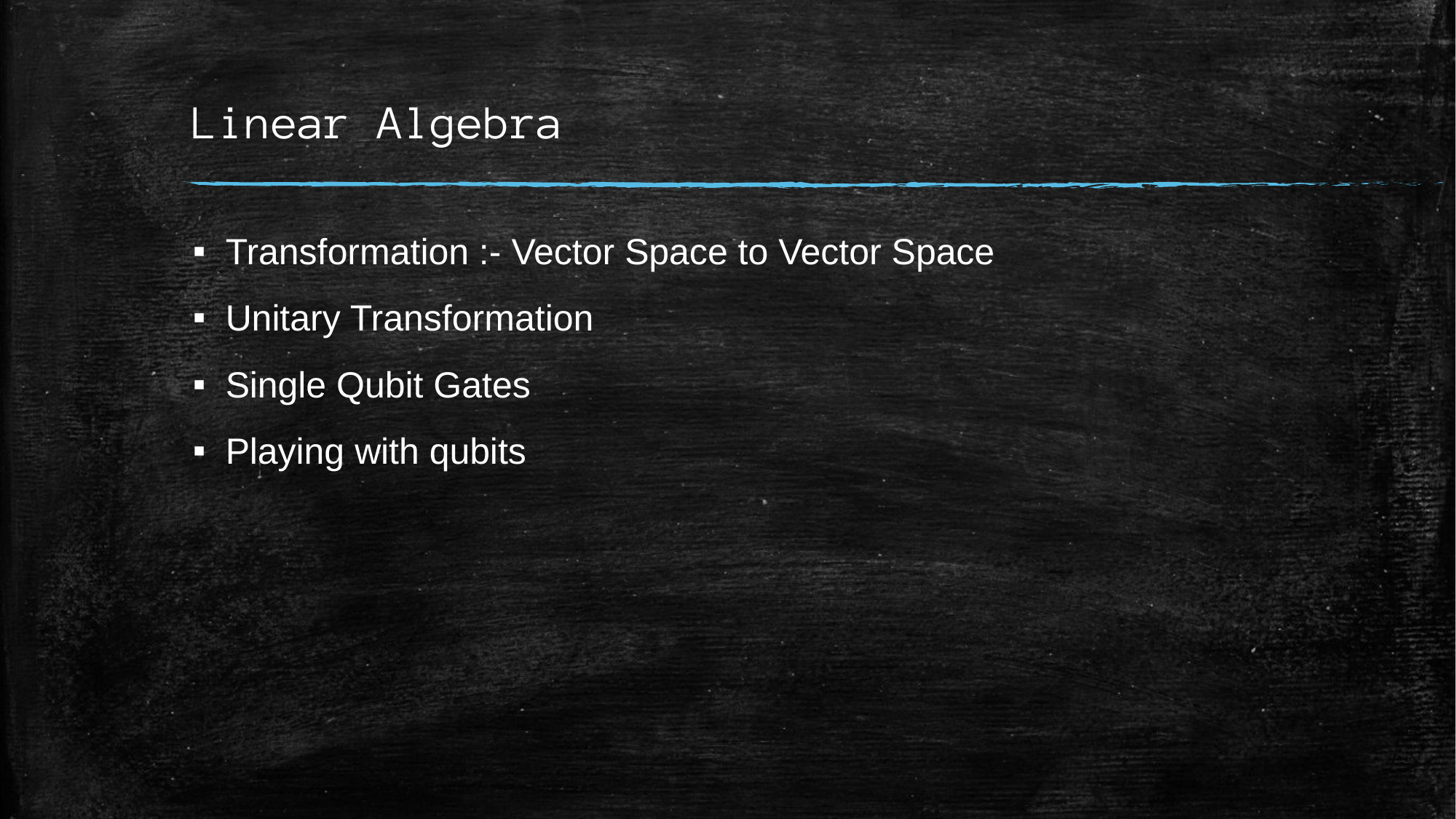

# Linear Algebra
Transformation :- Vector Space to Vector Space
Unitary Transformation
Single Qubit Gates
Playing with qubits